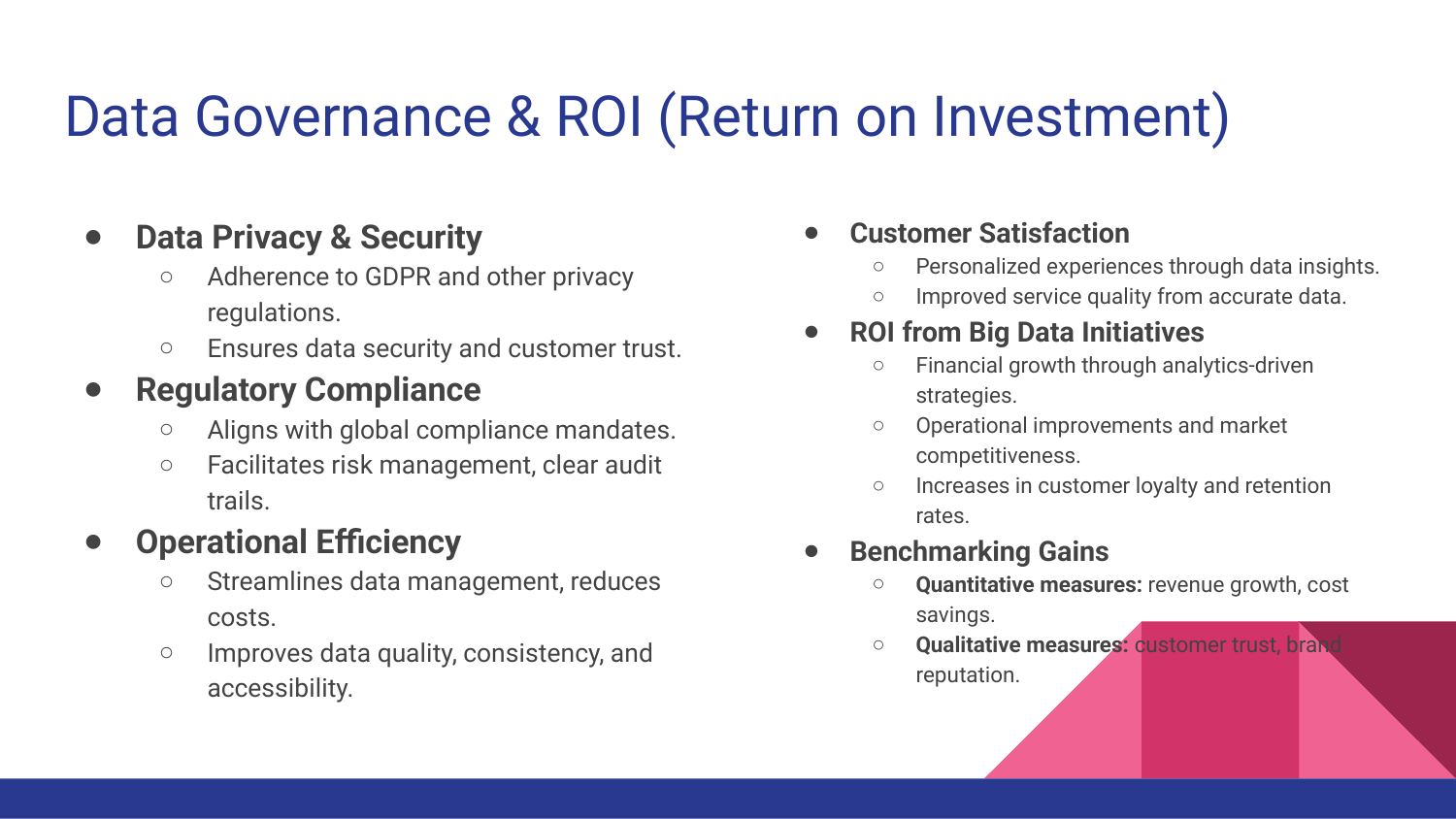

# Data Governance & ROI (Return on Investment)
Data Privacy & Security
Adherence to GDPR and other privacy regulations.
Ensures data security and customer trust.
Regulatory Compliance
Aligns with global compliance mandates.
Facilitates risk management, clear audit trails.
Operational Efficiency
Streamlines data management, reduces costs.
Improves data quality, consistency, and accessibility.
Customer Satisfaction
Personalized experiences through data insights.
Improved service quality from accurate data.
ROI from Big Data Initiatives
Financial growth through analytics-driven strategies.
Operational improvements and market competitiveness.
Increases in customer loyalty and retention rates.
Benchmarking Gains
Quantitative measures: revenue growth, cost savings.
Qualitative measures: customer trust, brand reputation.